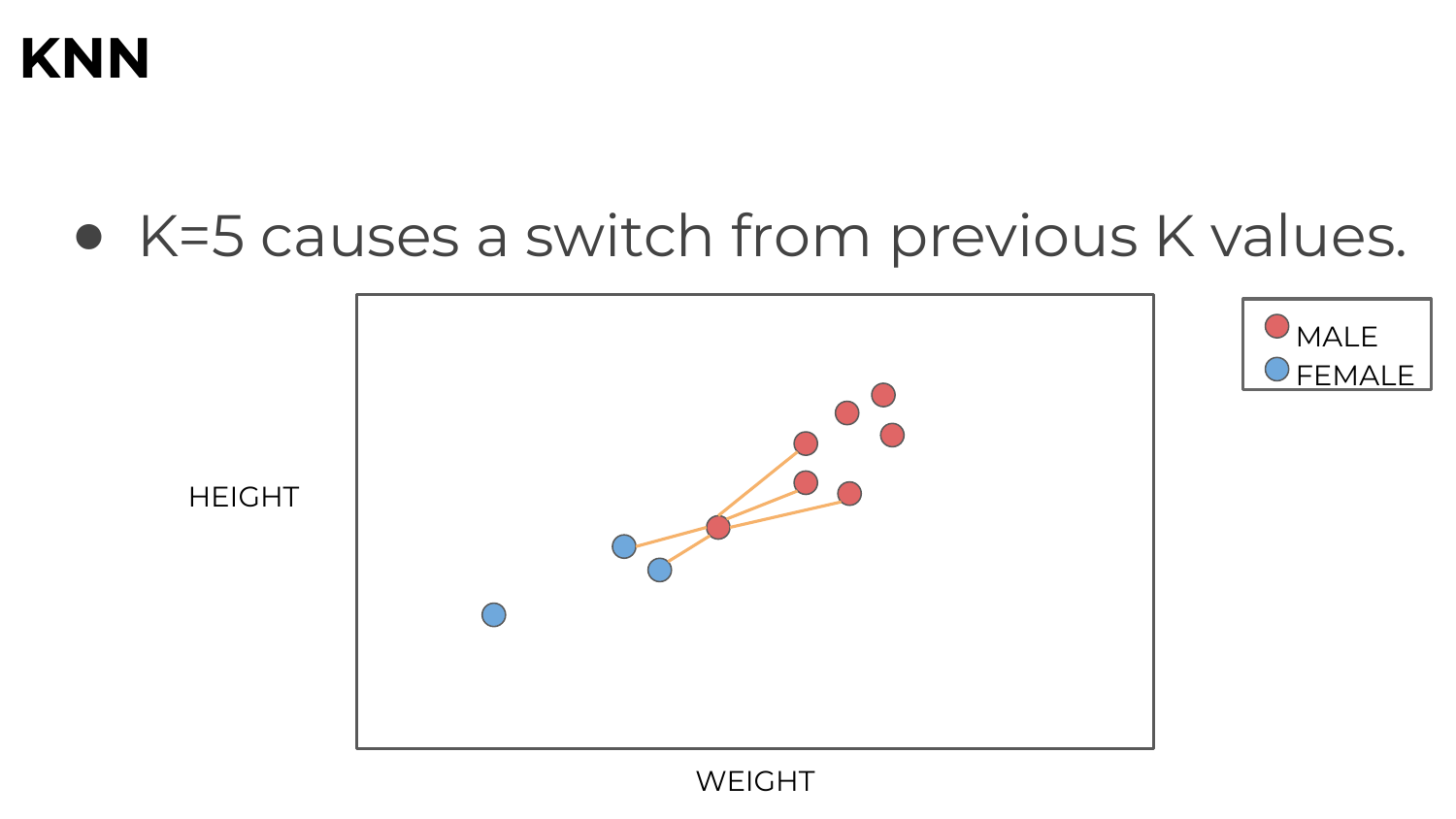

# KNN
K=5 causes a switch from previous K values.

     MALE
     FEMALE

HEIGHT

WEIGHT